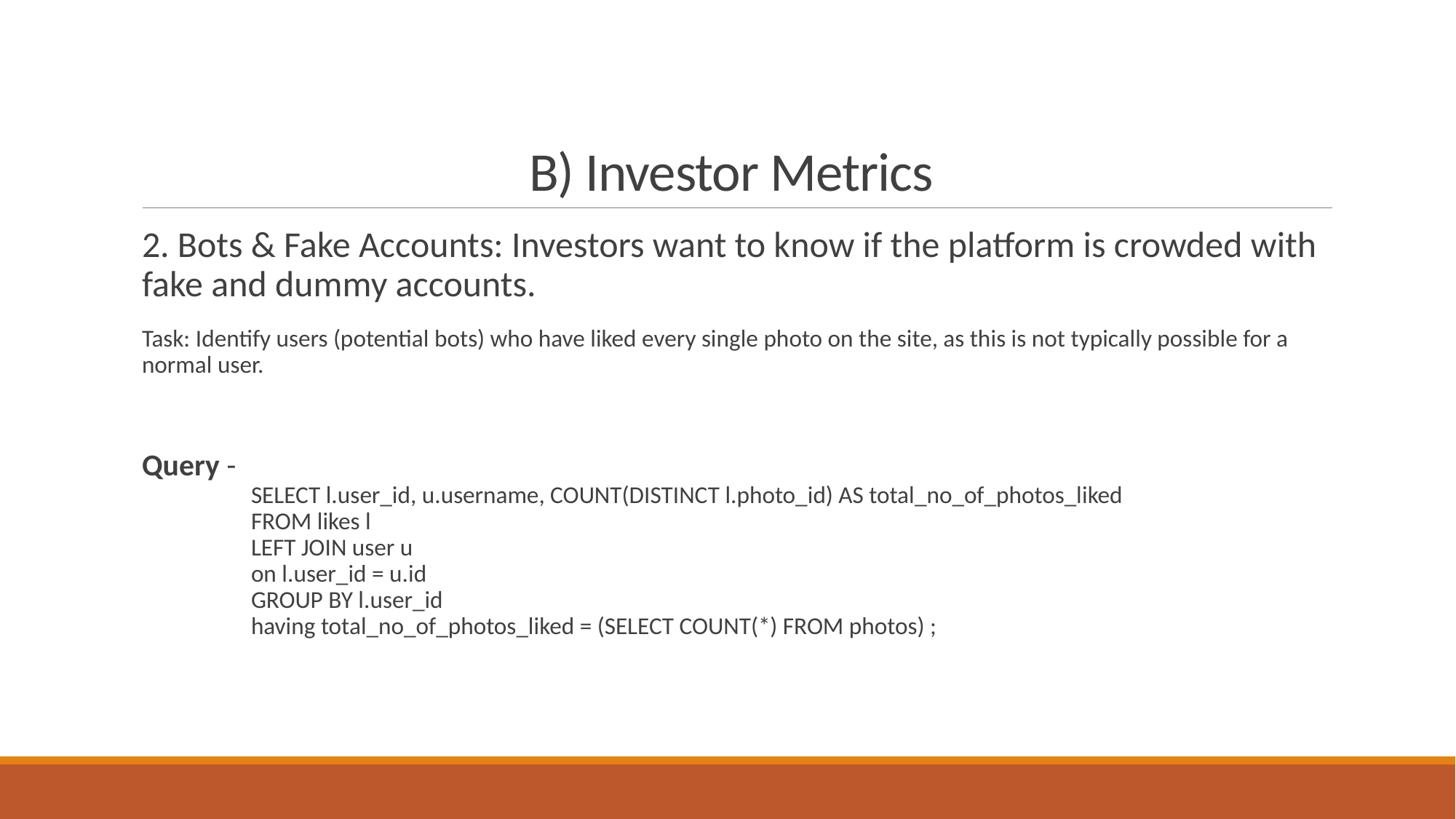

# B) Investor Metrics
2. Bots & Fake Accounts: Investors want to know if the platform is crowded with fake and dummy accounts.
Task: Identify users (potential bots) who have liked every single photo on the site, as this is not typically possible for a normal user.

Query -
	SELECT l.user_id, u.username, COUNT(DISTINCT l.photo_id) AS total_no_of_photos_liked
	FROM likes l
	LEFT JOIN user u
	on l.user_id = u.id
	GROUP BY l.user_id
	having total_no_of_photos_liked = (SELECT COUNT(*) FROM photos) ;